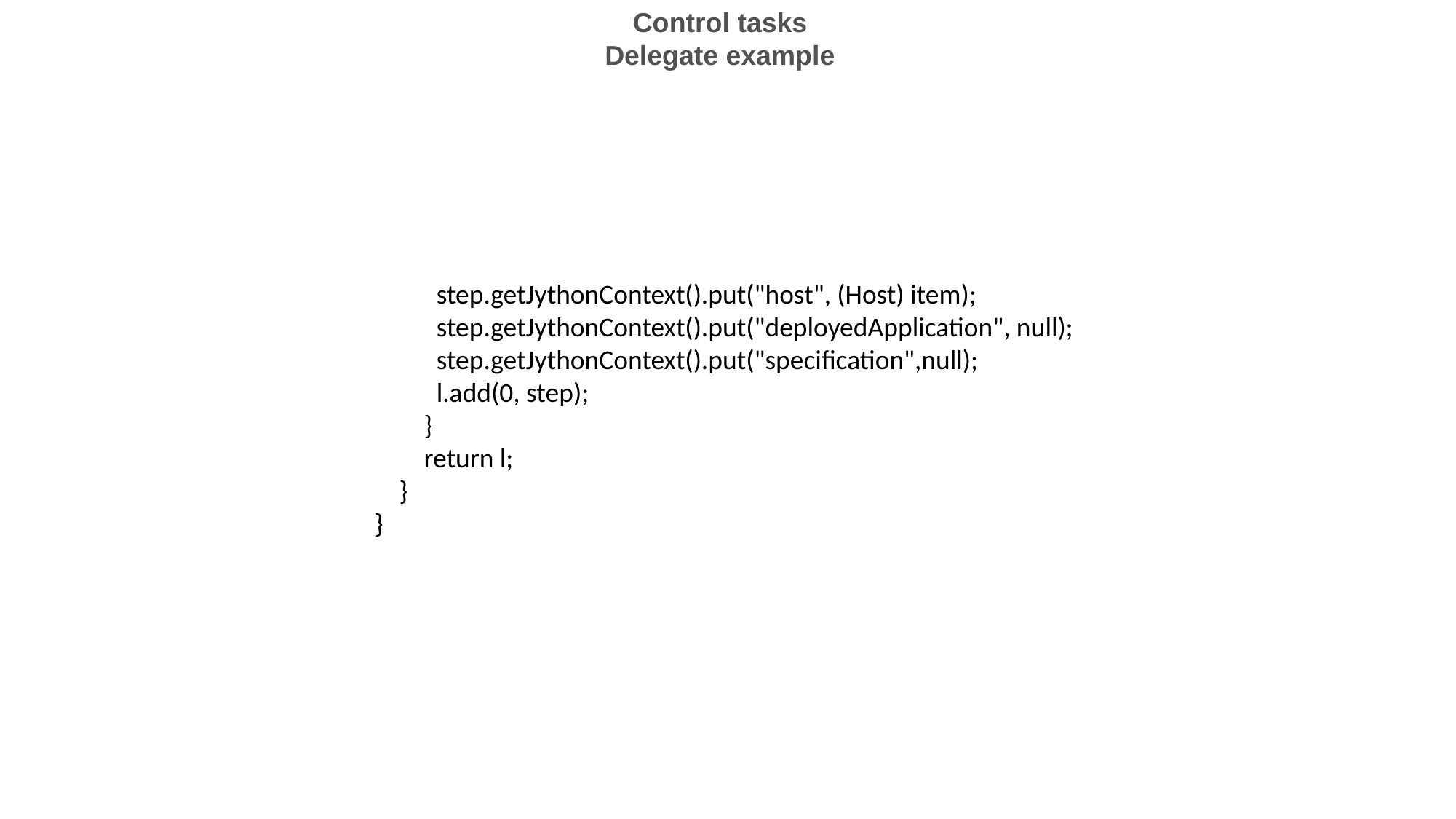

Control tasks
Delegate example
          step.getJythonContext().put("host", (Host) item);
          step.getJythonContext().put("deployedApplication", null);
          step.getJythonContext().put("specification",null);
          l.add(0, step);
        }
        return l;
    }
}